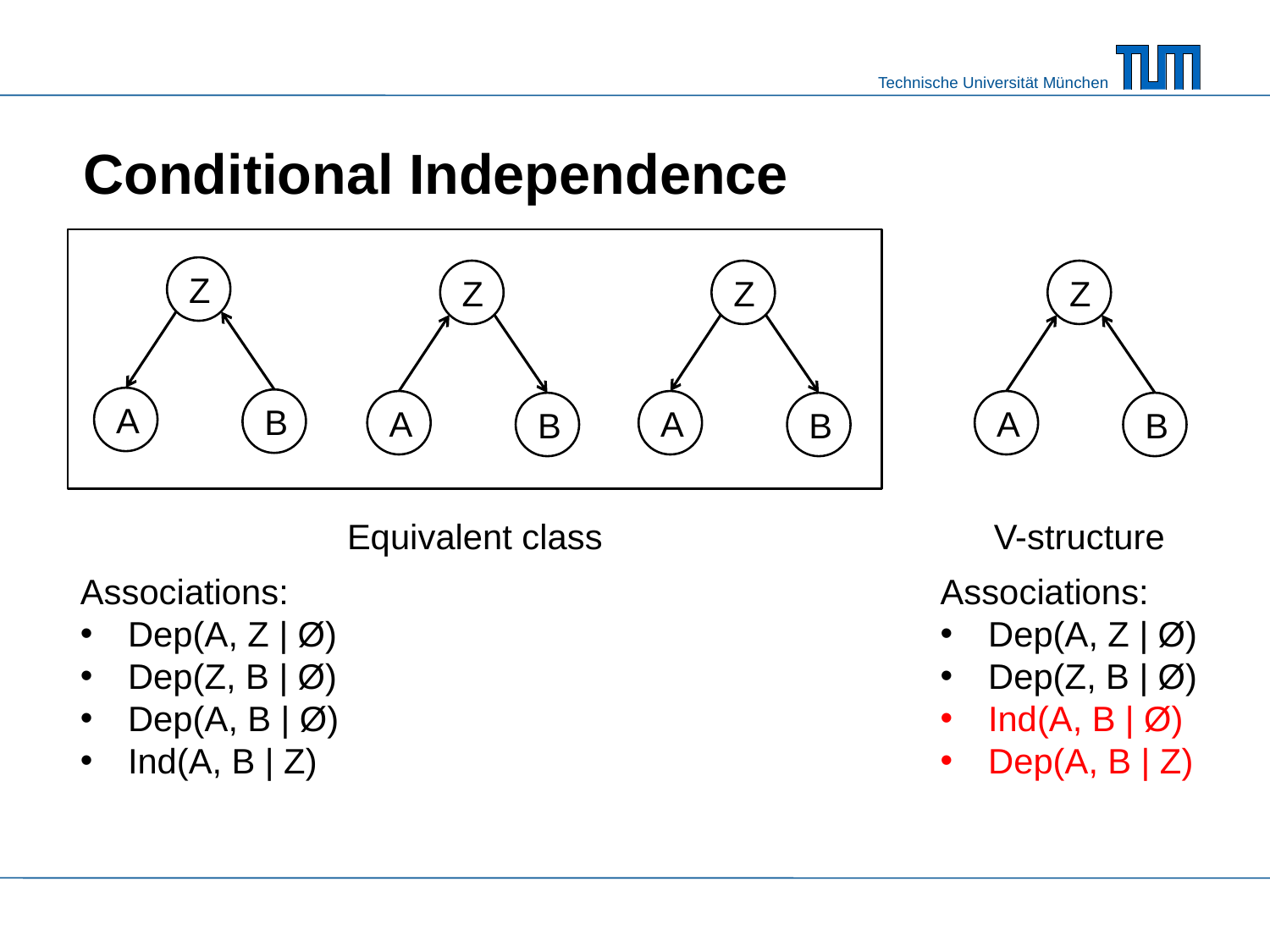

# Conditional Independence

Z
Z
Z
Z
A
B
A
A
A
B
B
B
Equivalent class
V-structure
Associations:
Dep(A, Z | Ø)
Dep(Z, B | Ø)
Dep(A, B | Ø)
Ind(A, B | Z)
Associations:
Dep(A, Z | Ø)
Dep(Z, B | Ø)
Ind(A, B | Ø)
Dep(A, B | Z)